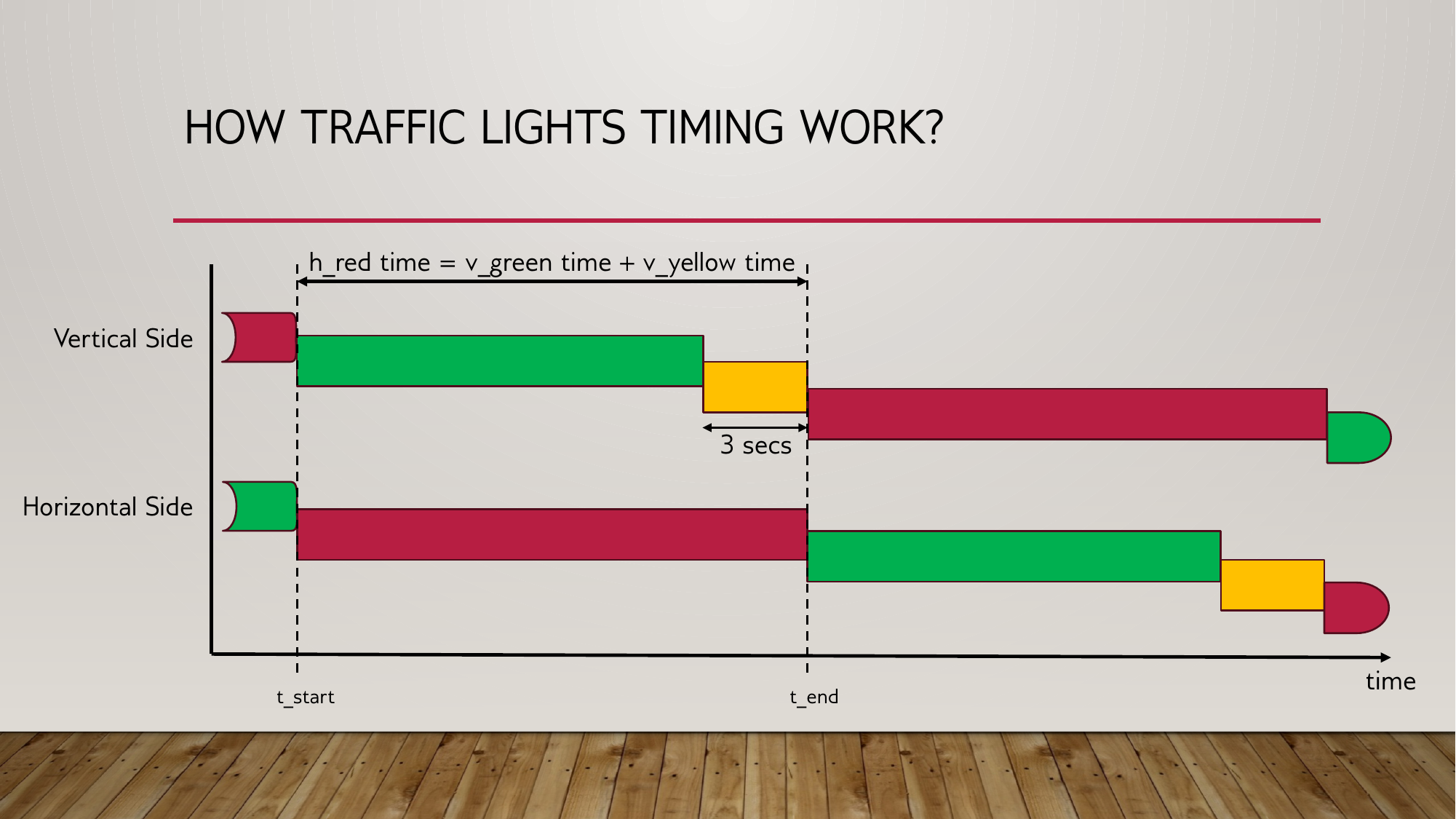

# HOW Traffic lights timing WORK?
h_red time = v_green time + v_yellow time

Vertical Side

3 secs

Horizontal Side

t_end
t_start
time